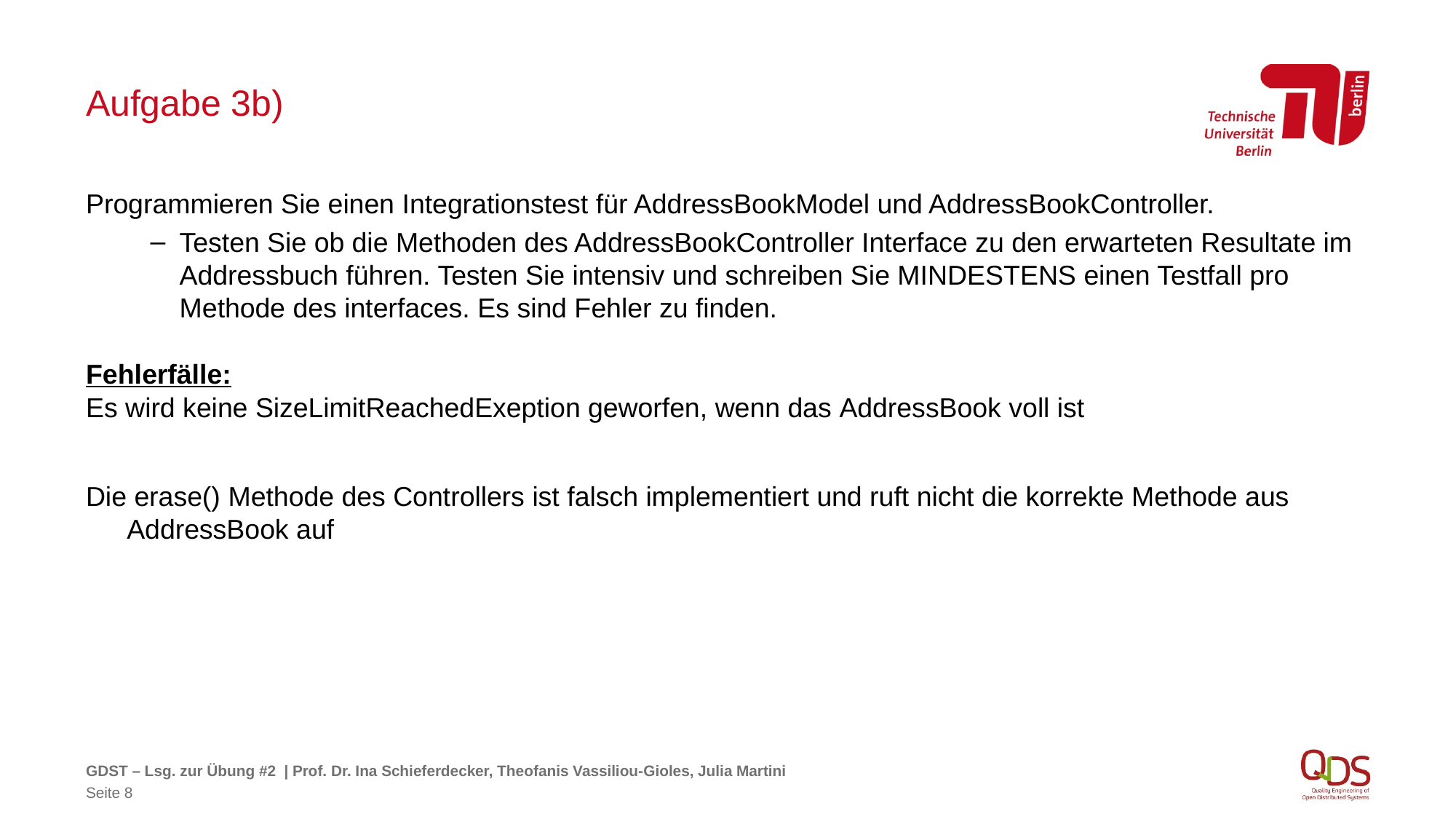

# Aufgabe 3b)
Programmieren Sie einen Integrationstest für AddressBookModel und AddressBookController.
Testen Sie ob die Methoden des AddressBookController Interface zu den erwarteten Resultate im Addressbuch führen. Testen Sie intensiv und schreiben Sie MINDESTENS einen Testfall pro Methode des interfaces. Es sind Fehler zu finden.

Fehlerfälle:
Es wird keine SizeLimitReachedExeption geworfen, wenn das AddressBook voll ist

Die erase() Methode des Controllers ist falsch implementiert und ruft nicht die korrekte Methode aus AddressBook auf

GDST – Lsg. zur Übung #2  | Prof. Dr. Ina Schieferdecker, Theofanis Vassiliou-Gioles, Julia Martini
Seite 8